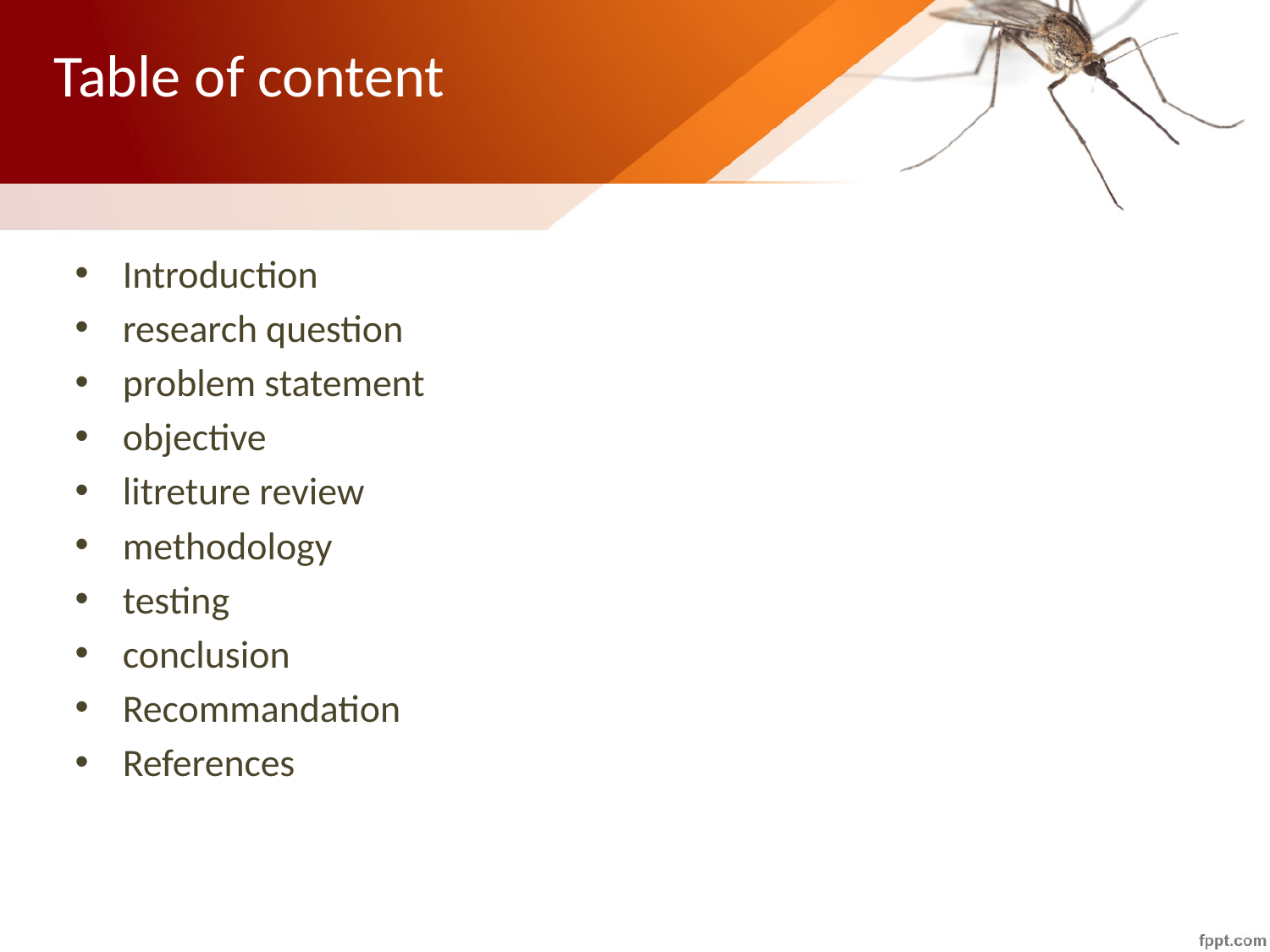

# Table of content
Introduction
research question
problem statement
objective
litreture review
methodology
testing
conclusion
Recommandation
References